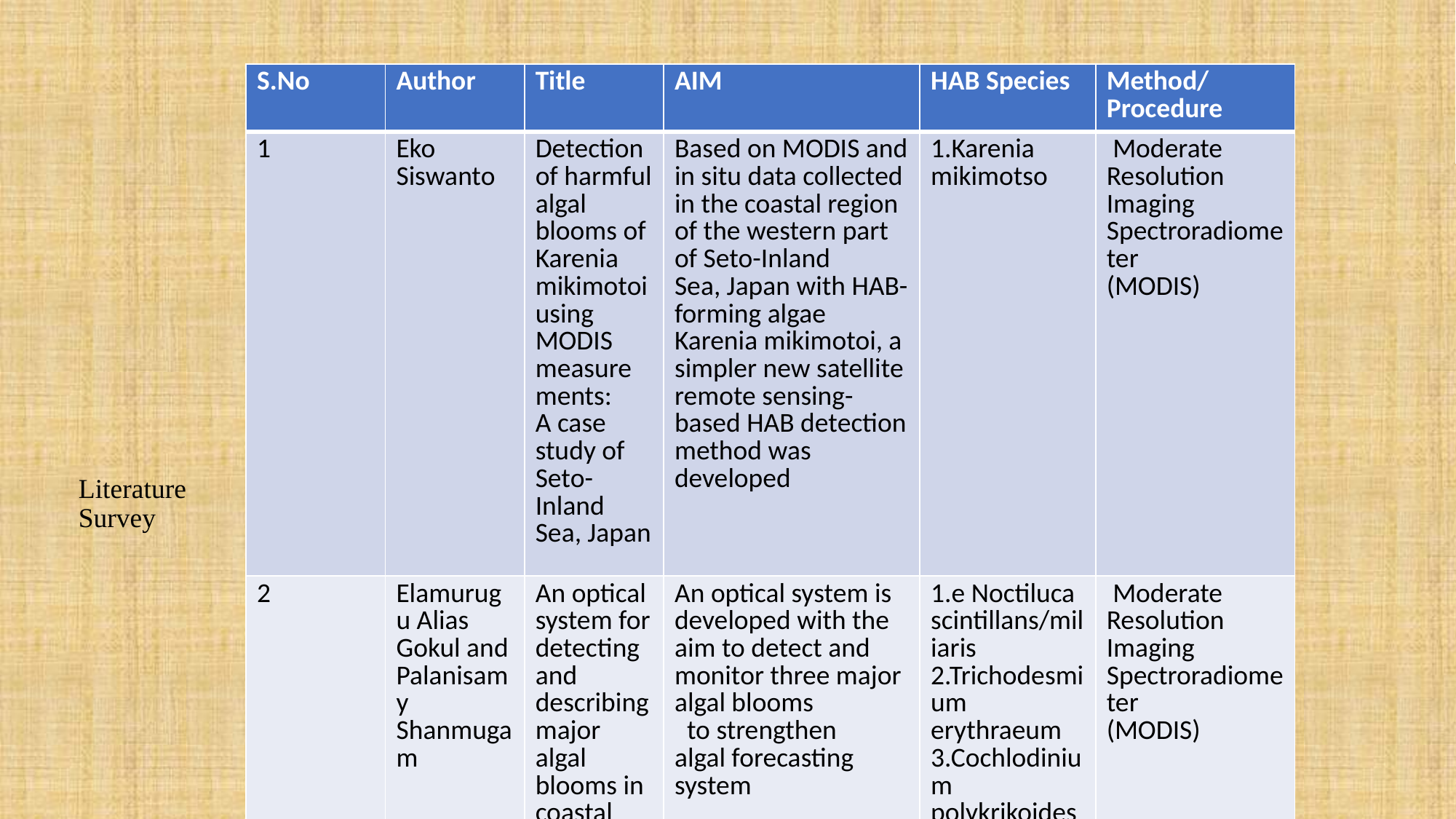

| S.No | Author | Title | AIM | HAB Species | Method/Procedure |
| --- | --- | --- | --- | --- | --- |
| 1 | Eko Siswanto | Detection of harmful algal blooms of Karenia mikimotoi using MODIS measurements: A case study of Seto-Inland Sea, Japan | Based on MODIS and in situ data collected in the coastal region of the western part of Seto-Inland Sea, Japan with HAB-forming algae Karenia mikimotoi, a simpler new satellite remote sensing-based HAB detection method was developed | 1.Karenia mikimotso | Moderate Resolution Imaging Spectroradiometer (MODIS) |
| 2 | Elamurugu Alias Gokul and Palanisamy Shanmugam | An optical system for detecting and describing major algal blooms in coastal and oceanic waters around India | An optical system is developed with the aim to detect and monitor three major algal blooms to strengthen algal forecasting system | 1.e Noctiluca scintillans/miliaris 2.Trichodesmium erythraeum 3.Cochlodinium polykrikoides | Moderate Resolution Imaging Spectroradiometer (MODIS) |

# Literature Survey